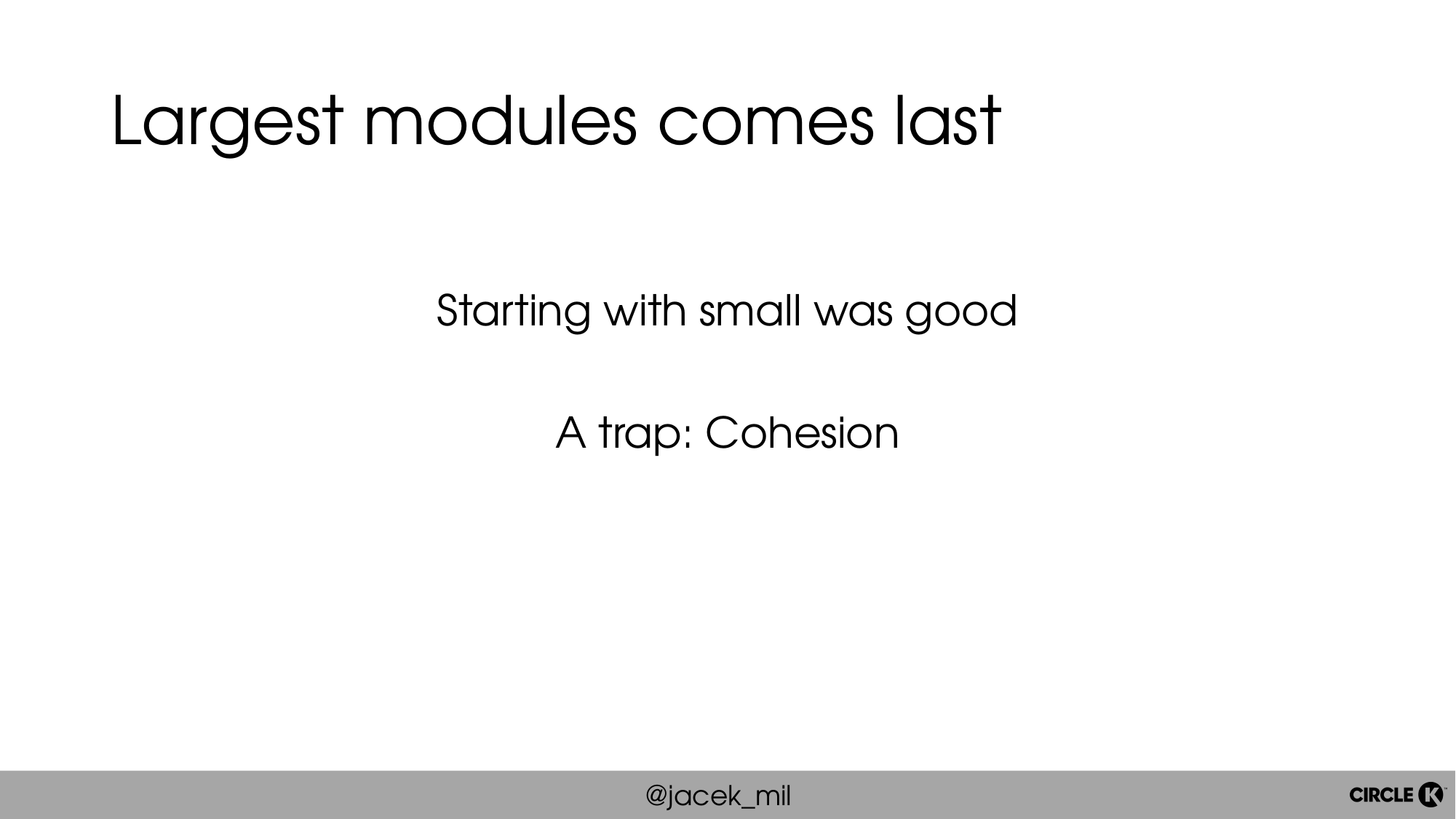

# Largest modules comes last

Starting with small was good

A trap: Cohesion